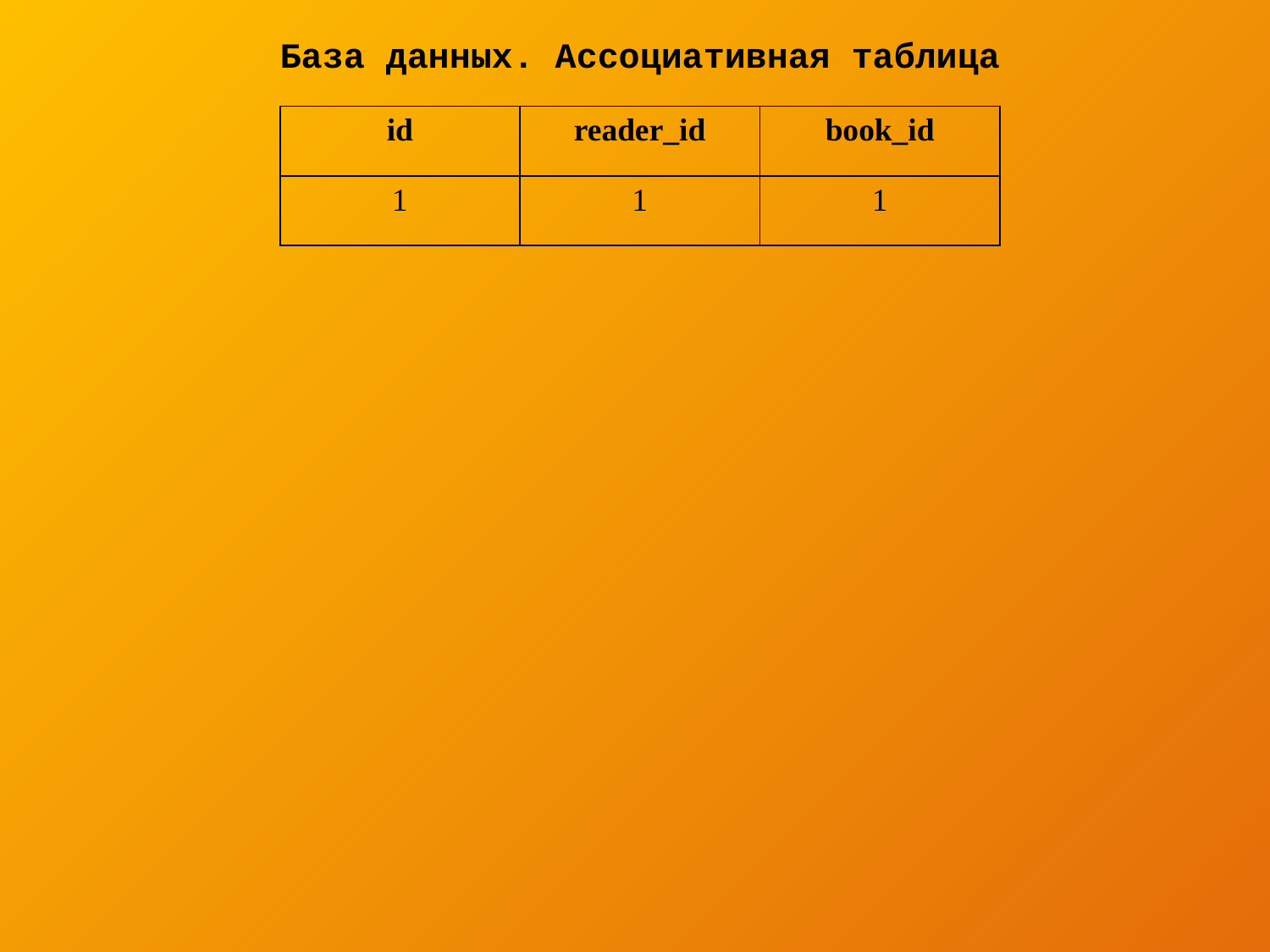

База данных. Ассоциативная таблица
| id | reader\_id | book\_id |
| --- | --- | --- |
| 1 | 1 | 1 |